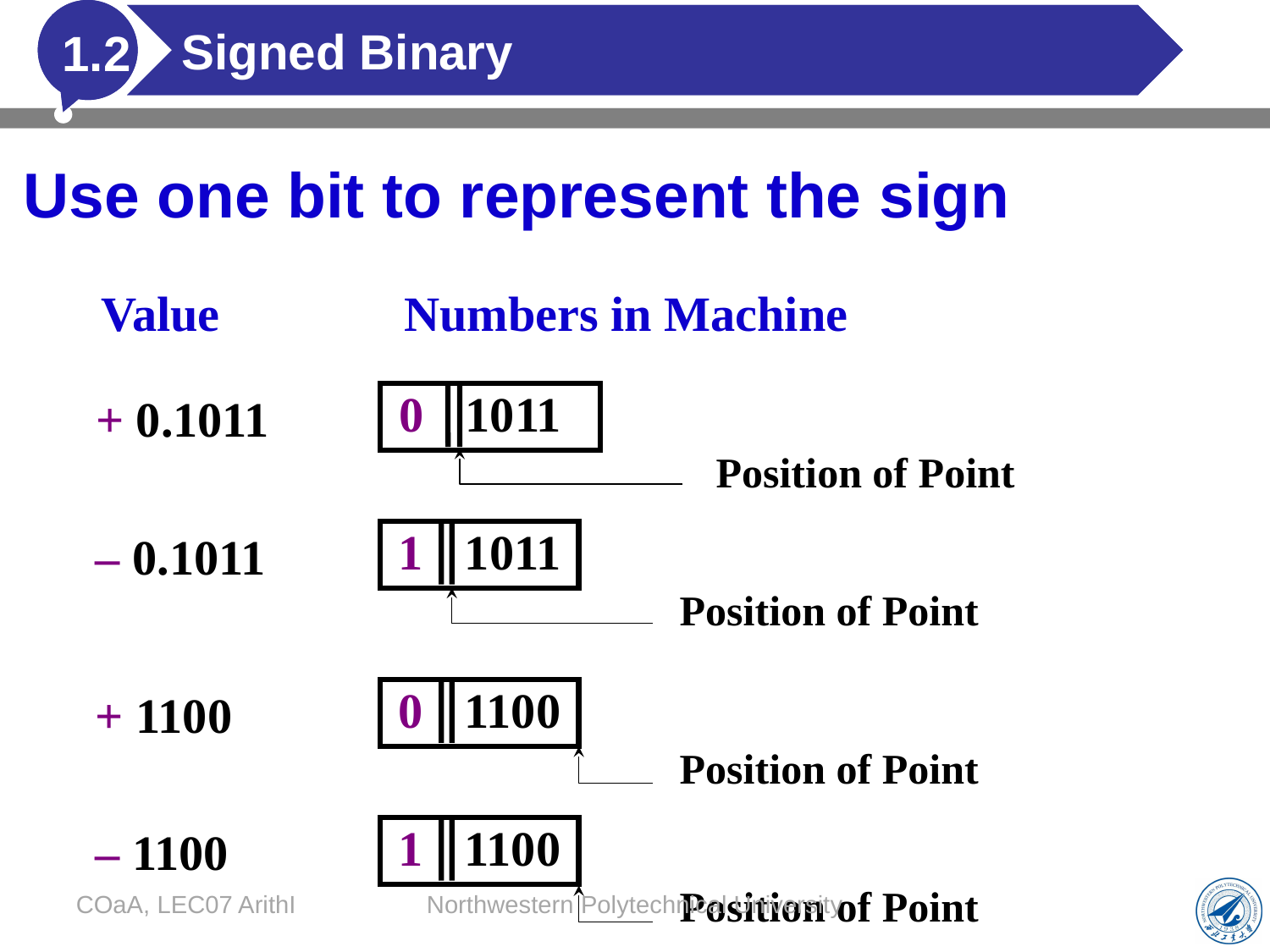

# Signed Binary
1.2
Use one bit to represent the sign
Value               Numbers in Machine
0    1011

Position of Point

+ 0.1011
1    1011

Position of Point

– 0.1011
0    1100

Position of Point

+ 1100
1    1100

Position of Point

– 1100
COaA, LEC07 ArithI
Northwestern Polytechnical University
4